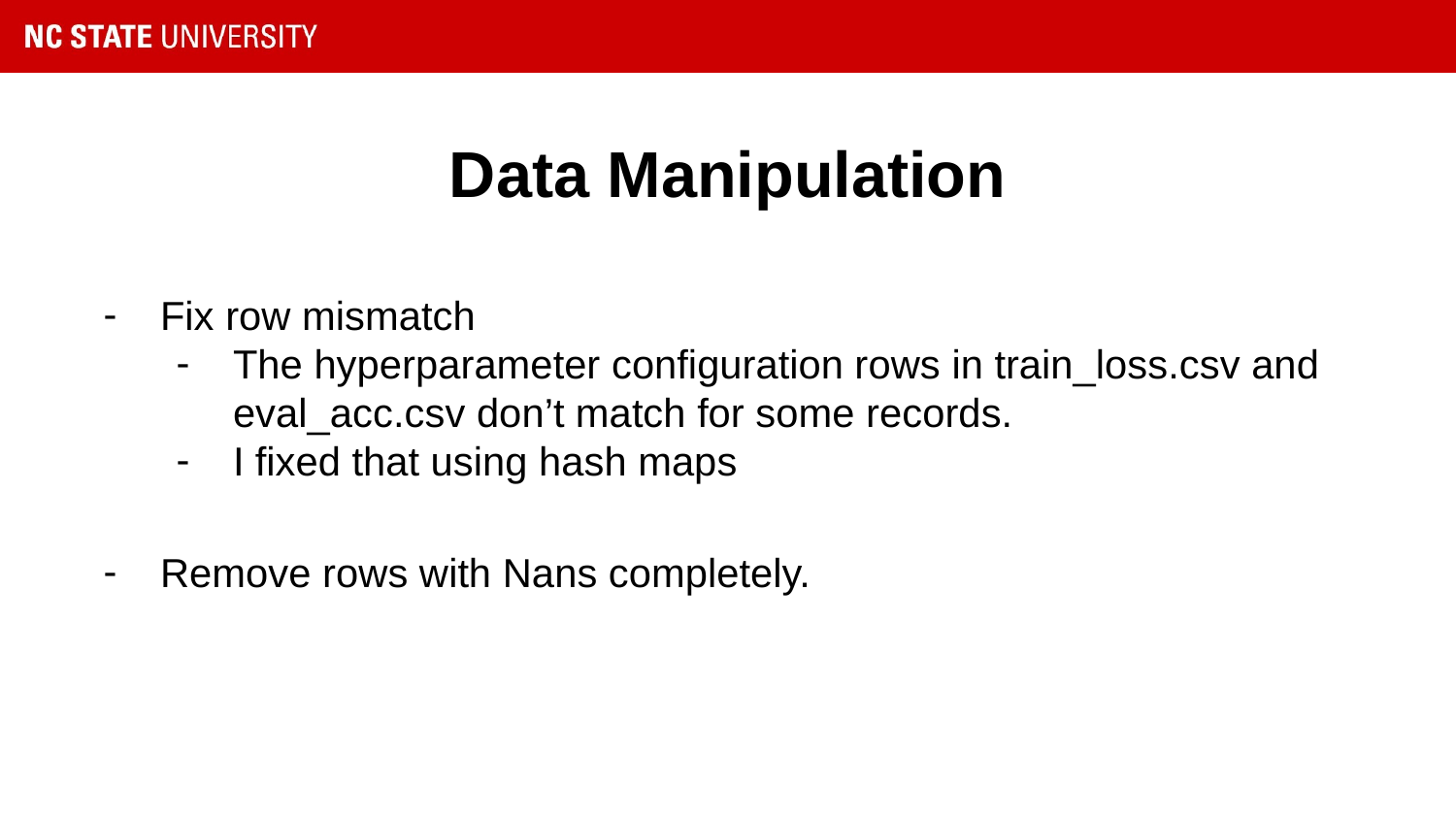

# Data Manipulation
Fix row mismatch
The hyperparameter configuration rows in train_loss.csv and eval_acc.csv don’t match for some records.
I fixed that using hash maps

Remove rows with Nans completely.